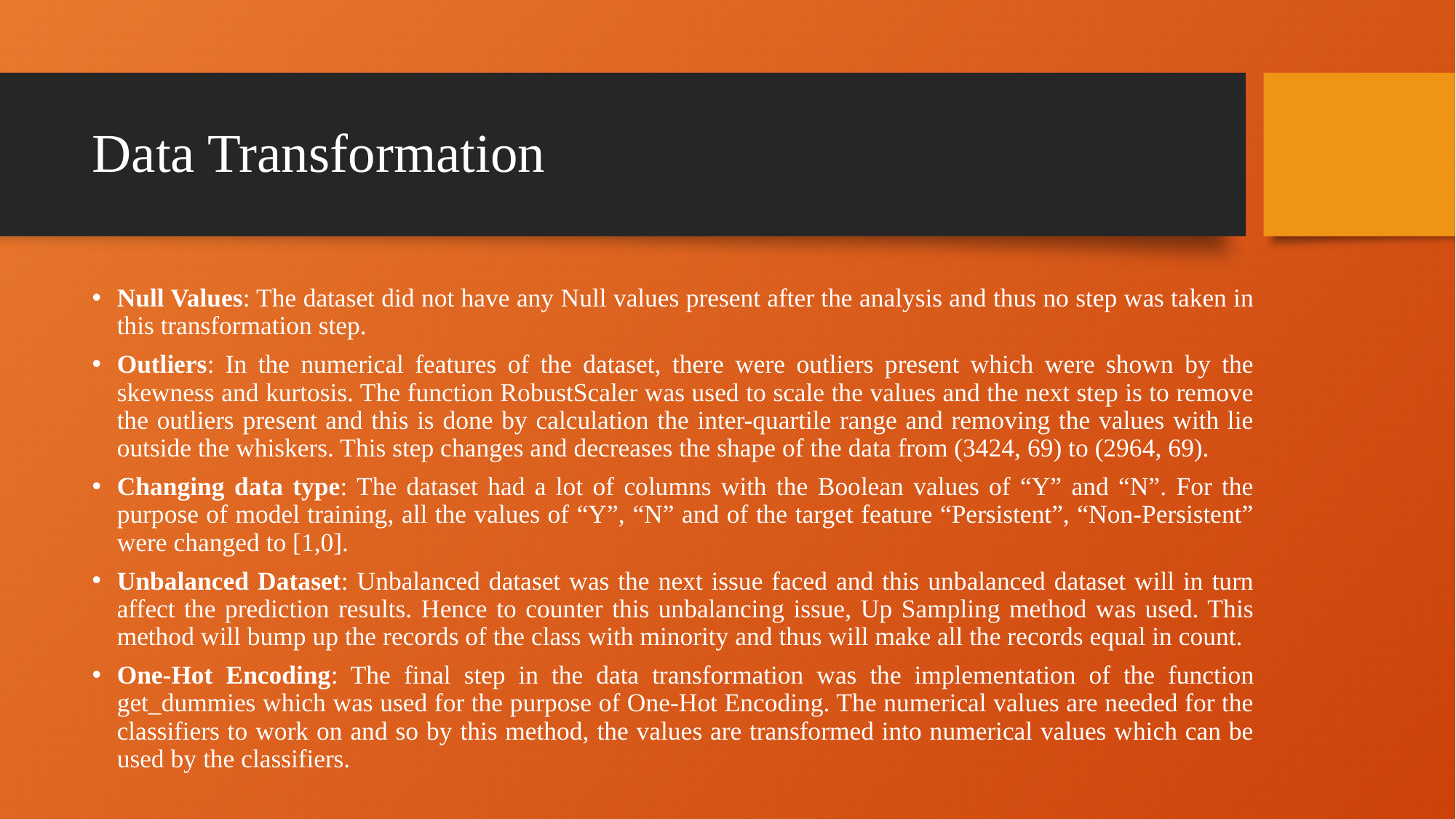

# Data Transformation
Null Values: The dataset did not have any Null values present after the analysis and thus no step was taken in this transformation step.
Outliers: In the numerical features of the dataset, there were outliers present which were shown by the skewness and kurtosis. The function RobustScaler was used to scale the values and the next step is to remove the outliers present and this is done by calculation the inter-quartile range and removing the values with lie outside the whiskers. This step changes and decreases the shape of the data from (3424, 69) to (2964, 69).
Changing data type: The dataset had a lot of columns with the Boolean values of “Y” and “N”. For the purpose of model training, all the values of “Y”, “N” and of the target feature “Persistent”, “Non-Persistent” were changed to [1,0].
Unbalanced Dataset: Unbalanced dataset was the next issue faced and this unbalanced dataset will in turn affect the prediction results. Hence to counter this unbalancing issue, Up Sampling method was used. This method will bump up the records of the class with minority and thus will make all the records equal in count.
One-Hot Encoding: The final step in the data transformation was the implementation of the function get_dummies which was used for the purpose of One-Hot Encoding. The numerical values are needed for the classifiers to work on and so by this method, the values are transformed into numerical values which can be used by the classifiers.